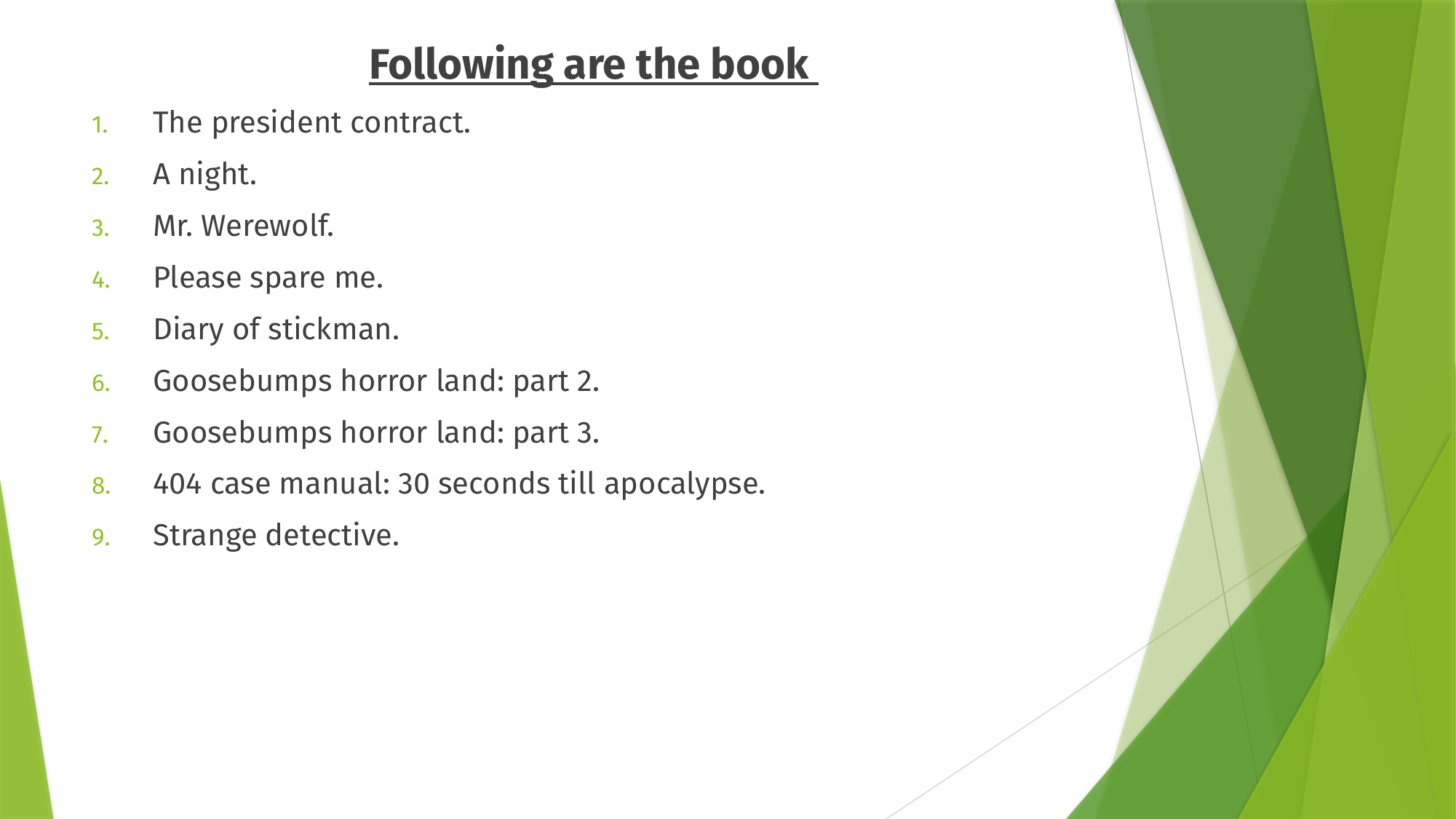

Following are the book
The president contract.
A night.
Mr. Werewolf.
Please spare me.
Diary of stickman.
Goosebumps horror land: part 2.
Goosebumps horror land: part 3.
404 case manual: 30 seconds till apocalypse.
Strange detective.